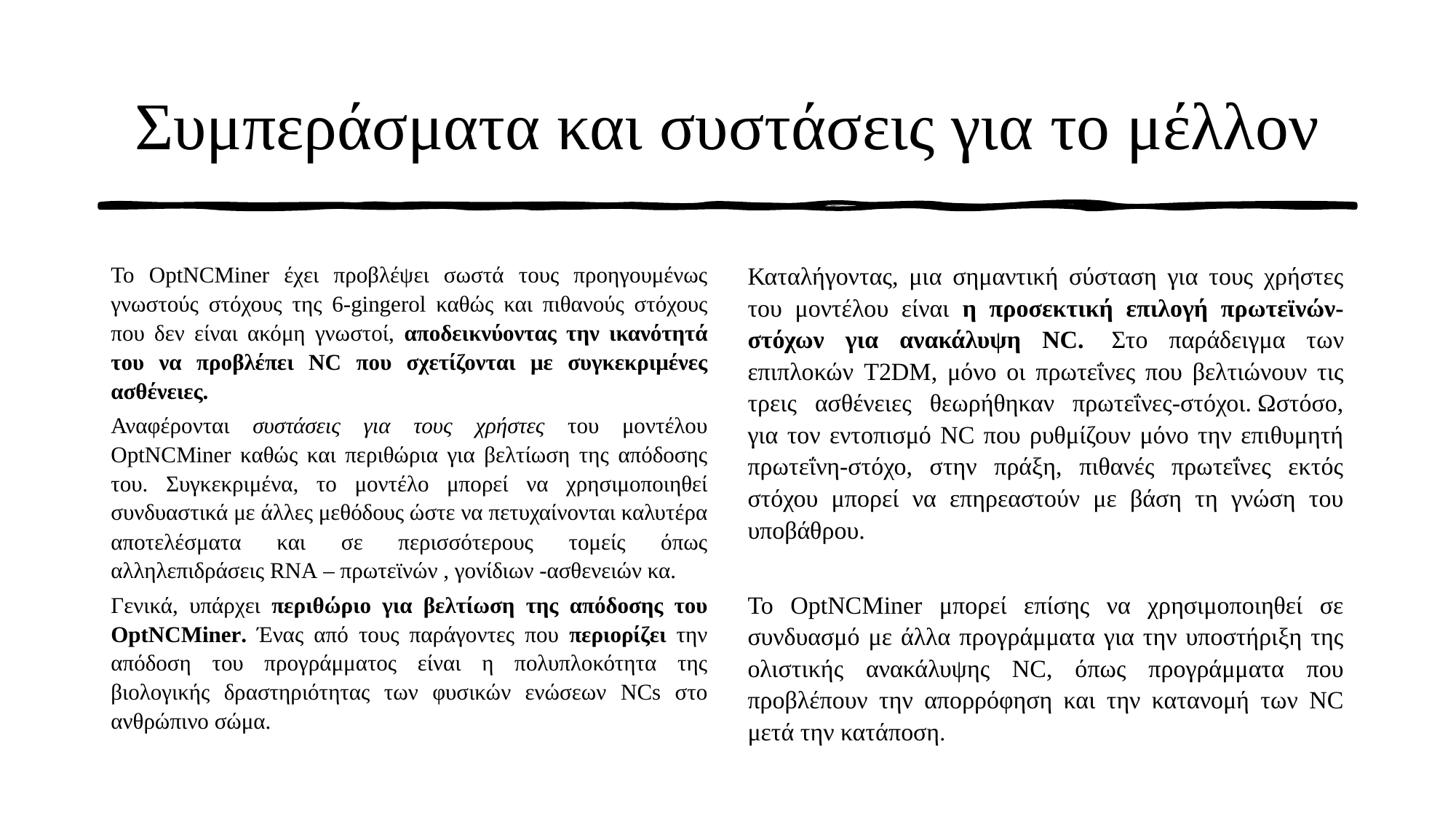

# Συμπεράσματα και συστάσεις για το μέλλον
Το OptNCMiner έχει προβλέψει σωστά τους προηγουμένως γνωστούς στόχους της 6-gingerol καθώς και πιθανούς στόχους που δεν είναι ακόμη γνωστοί, αποδεικνύοντας την ικανότητά του να προβλέπει NC που σχετίζονται με συγκεκριμένες ασθένειες.
Αναφέρονται συστάσεις για τους χρήστες του μοντέλου OptNCMiner καθώς και περιθώρια για βελτίωση της απόδοσης του. Συγκεκριμένα, το μοντέλο μπορεί να χρησιμοποιηθεί συνδυαστικά με άλλες μεθόδους ώστε να πετυχαίνονται καλυτέρα αποτελέσματα και σε περισσότερους τομείς όπως αλληλεπιδράσεις RNA – πρωτεϊνών , γονίδιων -ασθενειών κα.
Γενικά, υπάρχει περιθώριο για βελτίωση της απόδοσης του OptNCMiner. Ένας από τους παράγοντες που περιορίζει την απόδοση του προγράμματος είναι η πολυπλοκότητα της βιολογικής δραστηριότητας των φυσικών ενώσεων NCs στο ανθρώπινο σώμα.

Καταλήγοντας, μια σημαντική σύσταση για τους χρήστες του μοντέλου είναι η προσεκτική επιλογή πρωτεϊνών-στόχων για ανακάλυψη NC.  Στο παράδειγμα των επιπλοκών T2DM, μόνο οι πρωτεΐνες που βελτιώνουν τις τρεις ασθένειες θεωρήθηκαν πρωτεΐνες-στόχοι. Ωστόσο, για τον εντοπισμό NC που ρυθμίζουν μόνο την επιθυμητή πρωτεΐνη-στόχο, στην πράξη, πιθανές πρωτεΐνες εκτός στόχου μπορεί να επηρεαστούν με βάση τη γνώση του υποβάθρου.

Το OptNCMiner μπορεί επίσης να χρησιμοποιηθεί σε συνδυασμό με άλλα προγράμματα για την υποστήριξη της ολιστικής ανακάλυψης NC, όπως προγράμματα που προβλέπουν την απορρόφηση και την κατανομή των NC μετά την κατάποση.